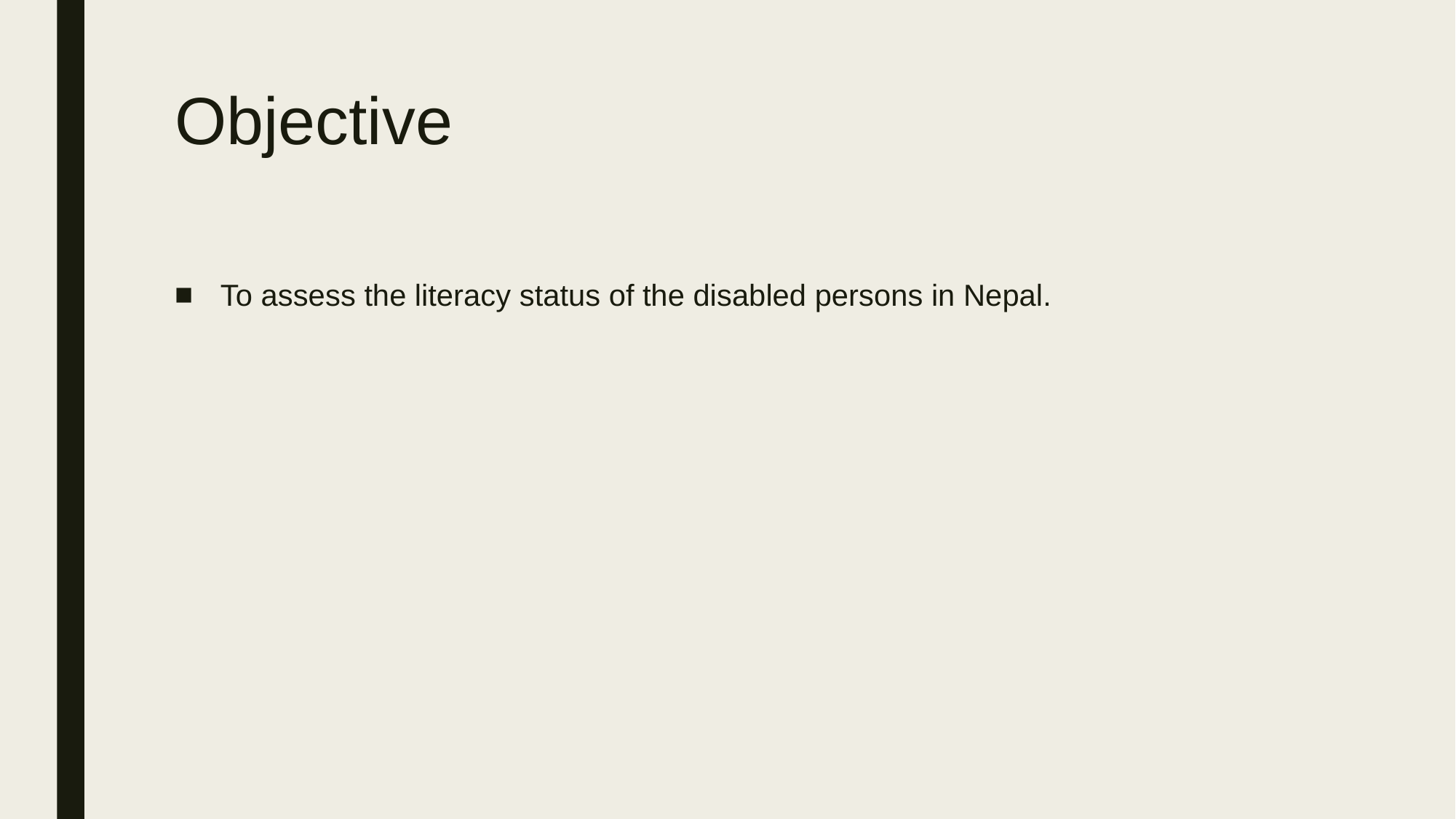

# Objective
To assess the literacy status of the disabled persons in Nepal.